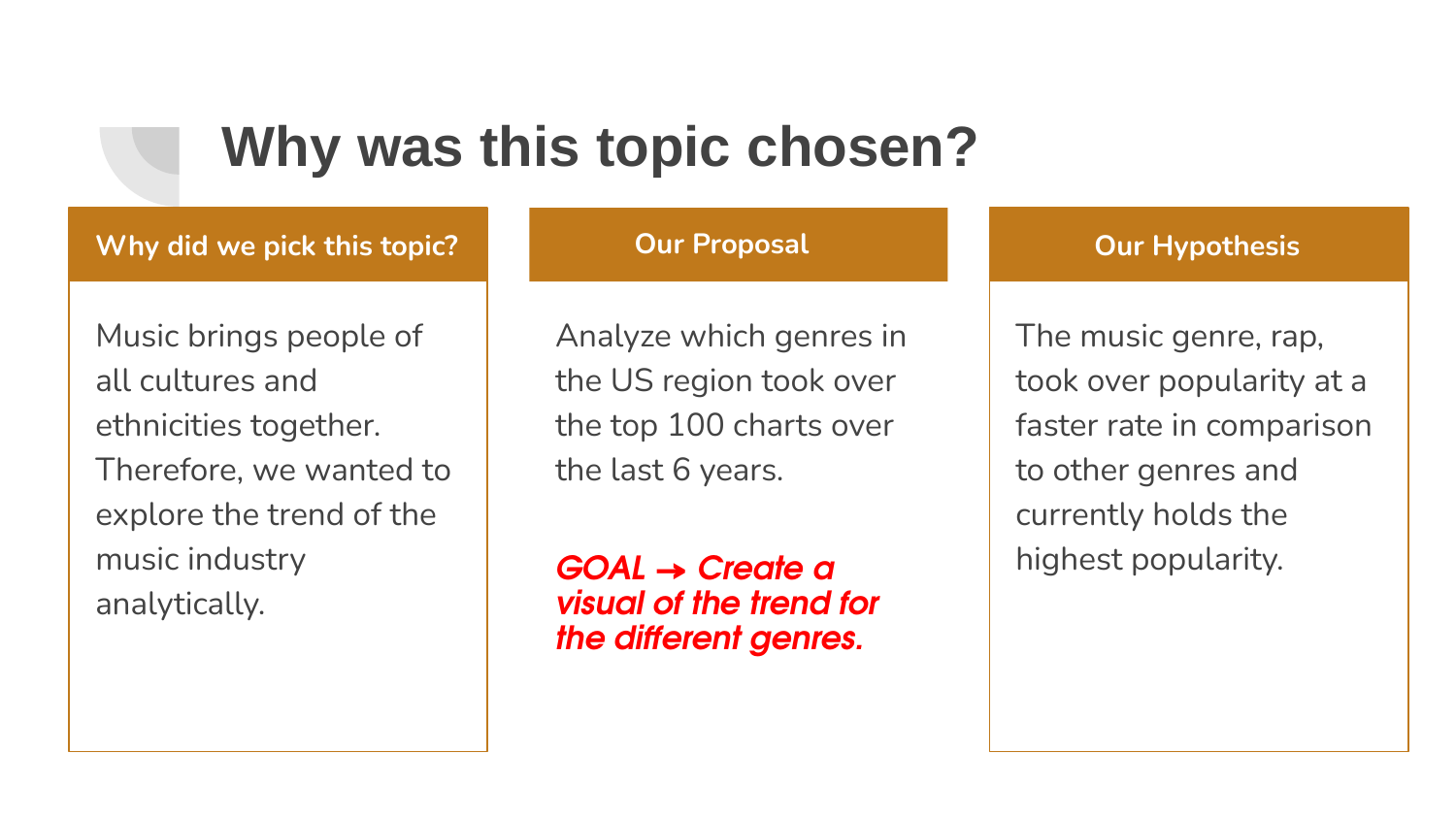

# Why was this topic chosen?

Why did we pick this topic?

Our Hypothesis
Our Proposal
Music brings people of all cultures and ethnicities together. Therefore, we wanted to explore the trend of the music industry analytically.
Analyze which genres in the US region took over the top 100 charts over the last 6 years.

GOAL → Create a visual of the trend for the different genres.
The music genre, rap, took over popularity at a faster rate in comparison to other genres and currently holds the highest popularity.